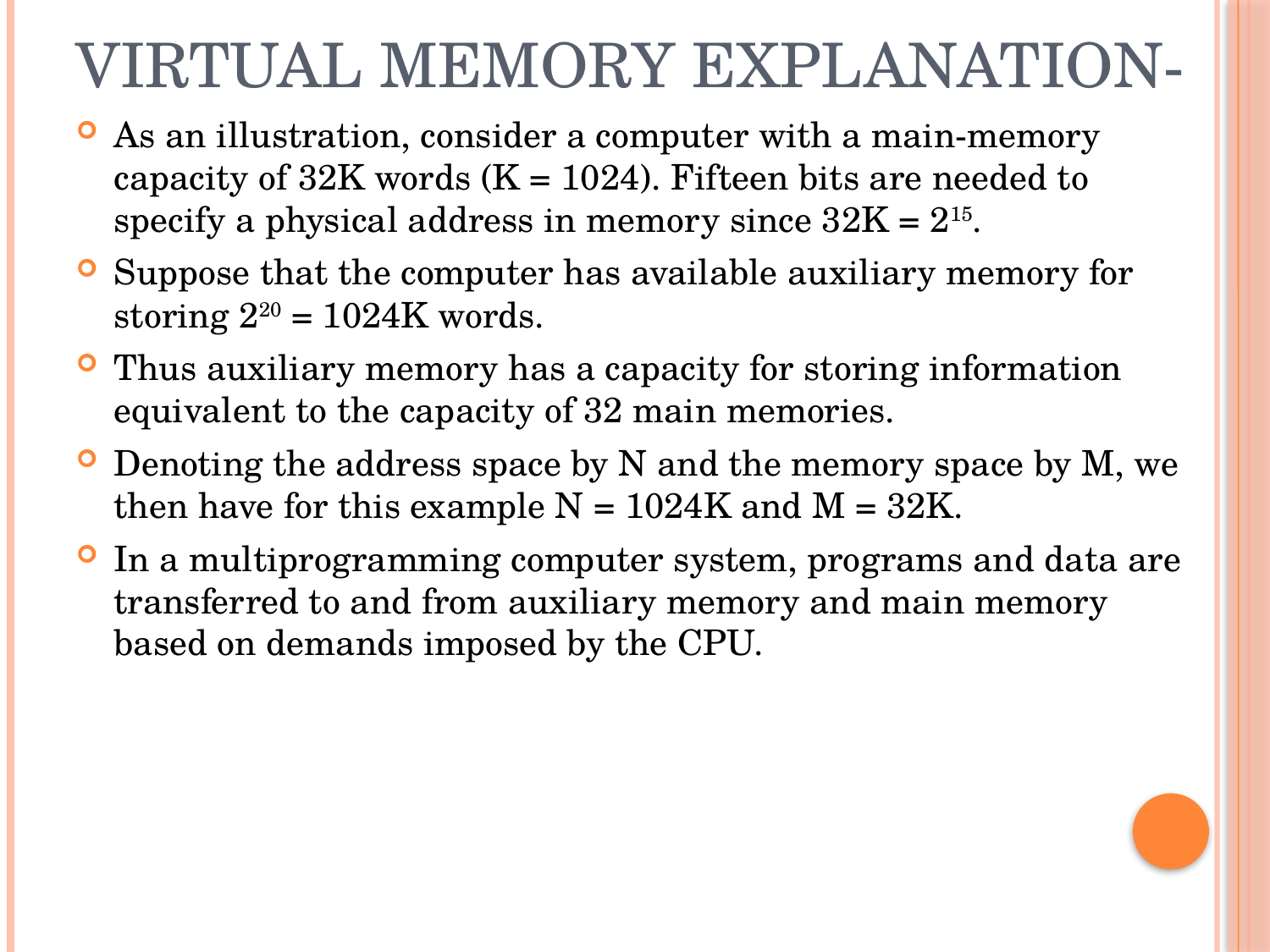

# Virtual Memory explanation-
As an illustration, consider a computer with a main-memory capacity of 32K words (K = 1024). Fifteen bits are needed to specify a physical address in memory since 32K = 215.
Suppose that the computer has available auxiliary memory for storing 220 = 1024K words.
Thus auxiliary memory has a capacity for storing information equivalent to the capacity of 32 main memories.
Denoting the address space by N and the memory space by M, we then have for this example N = 1024K and M = 32K.
In a multiprogramming computer system, programs and data are transferred to and from auxiliary memory and main memory based on demands imposed by the CPU.